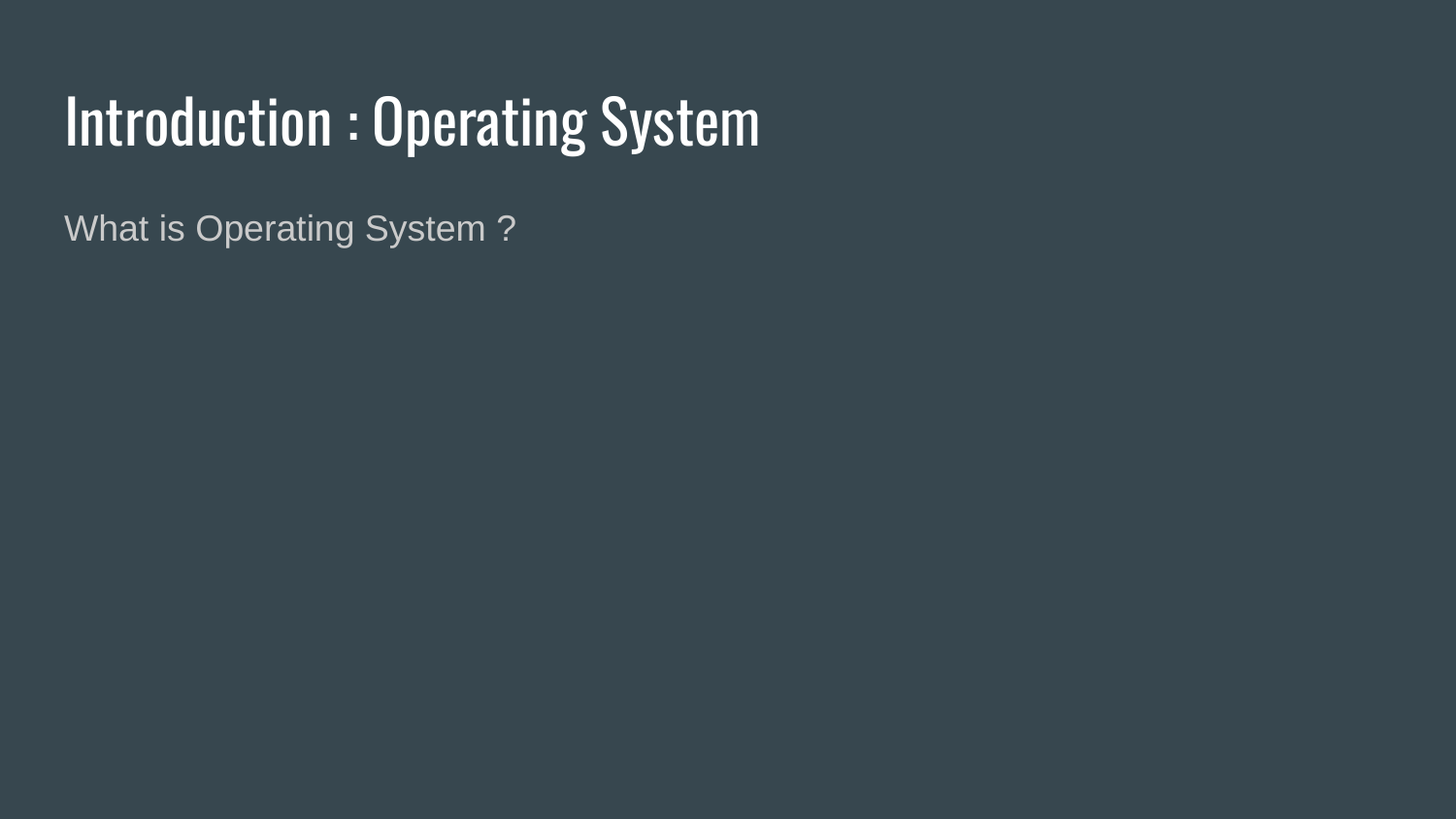

# Introduction : Operating System
What is Operating System ?